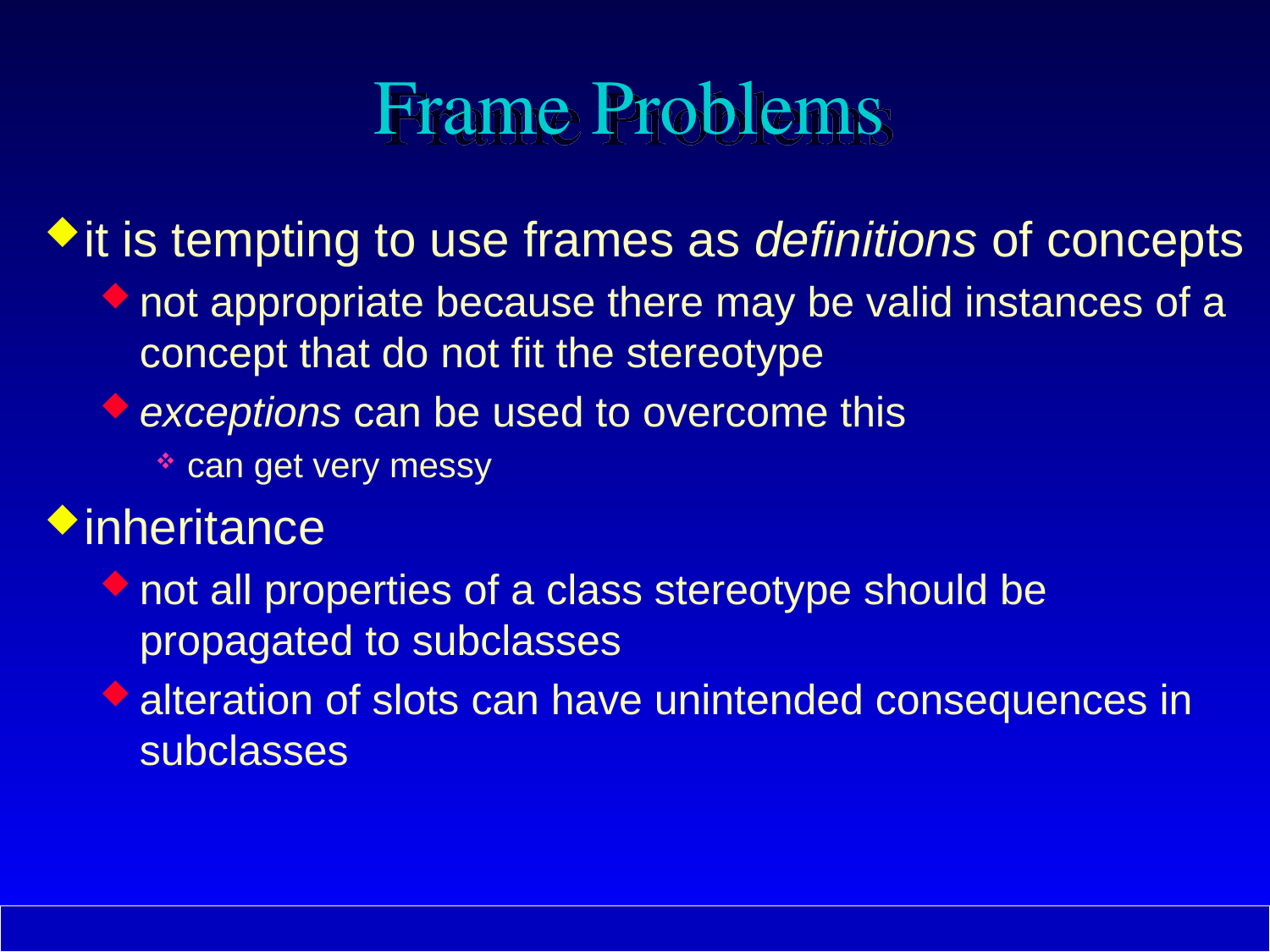

# Frame Problems
it is tempting to use frames as definitions of concepts
not appropriate because there may be valid instances of a concept that do not fit the stereotype
exceptions can be used to overcome this
can get very messy
inheritance
not all properties of a class stereotype should be propagated to subclasses
alteration of slots can have unintended consequences in subclasses